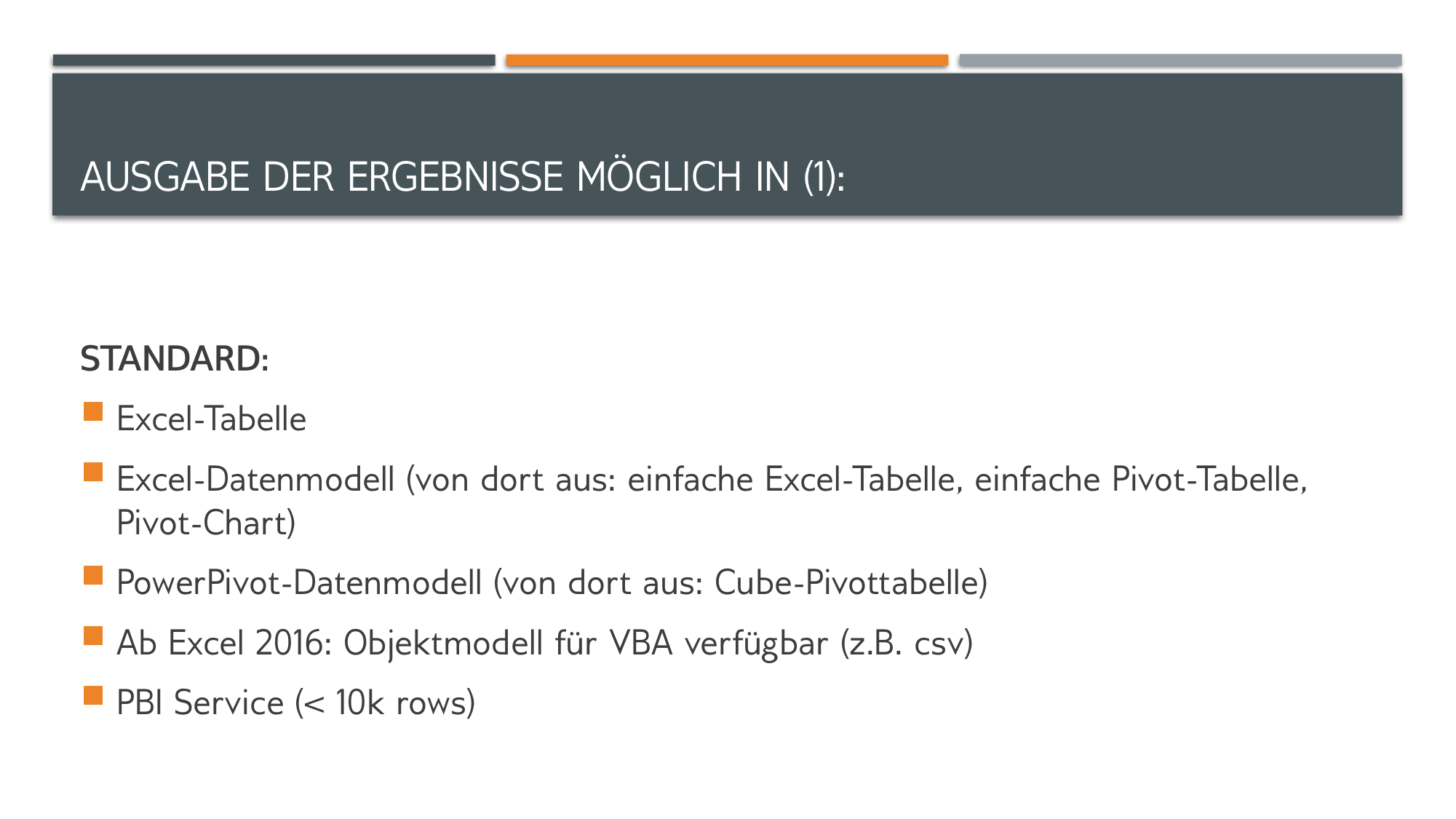

# Ausgabe der Ergebnisse möglich in (1):
STANDARD:
Excel-Tabelle
Excel-Datenmodell (von dort aus: einfache Excel-Tabelle, einfache Pivot-Tabelle, Pivot-Chart)
PowerPivot-Datenmodell (von dort aus: Cube-Pivottabelle)
Ab Excel 2016: Objektmodell für VBA verfügbar (z.B. csv)
PBI Service (< 10k rows)